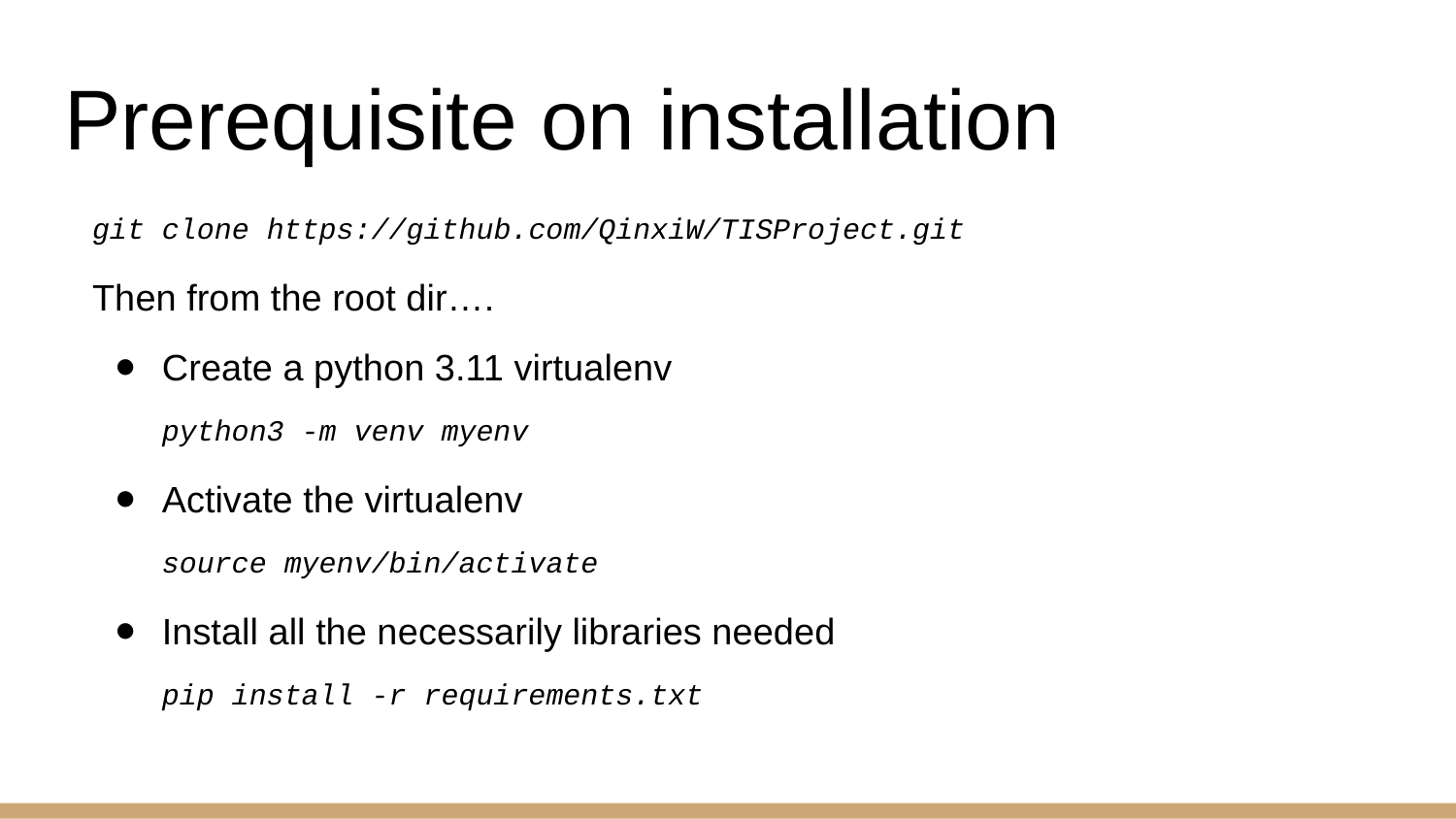

# Prerequisite on installation
git clone https://github.com/QinxiW/TISProject.git
Then from the root dir….
Create a python 3.11 virtualenv
python3 -m venv myenv
Activate the virtualenv
source myenv/bin/activate
Install all the necessarily libraries needed
pip install -r requirements.txt